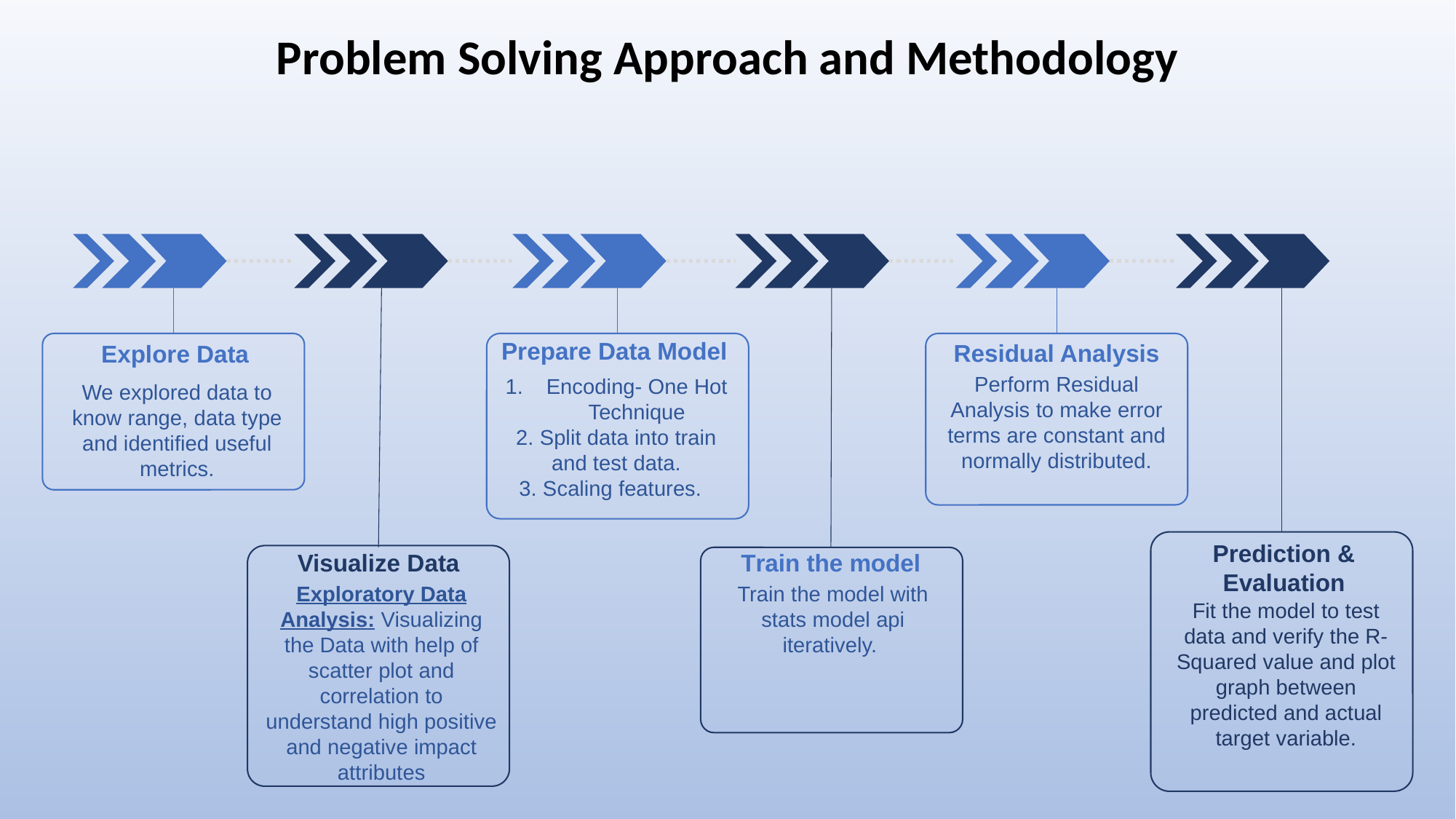

Problem Solving Approach and Methodology

Prepare Data Model
Encoding- One Hot Technique
2. Split data into train and test data.
3. Scaling features.
Residual Analysis
Perform Residual Analysis to make error terms are constant and normally distributed.
Explore Data
We explored data to know range, data type and identified useful metrics.

Prediction & Evaluation
Fit the model to test data and verify the R-Squared value and plot graph between predicted and actual target variable.

Train the model
Train the model with stats model api iteratively.
Visualize Data
Exploratory Data Analysis: Visualizing the Data with help of scatter plot and correlation to understand high positive and negative impact attributes